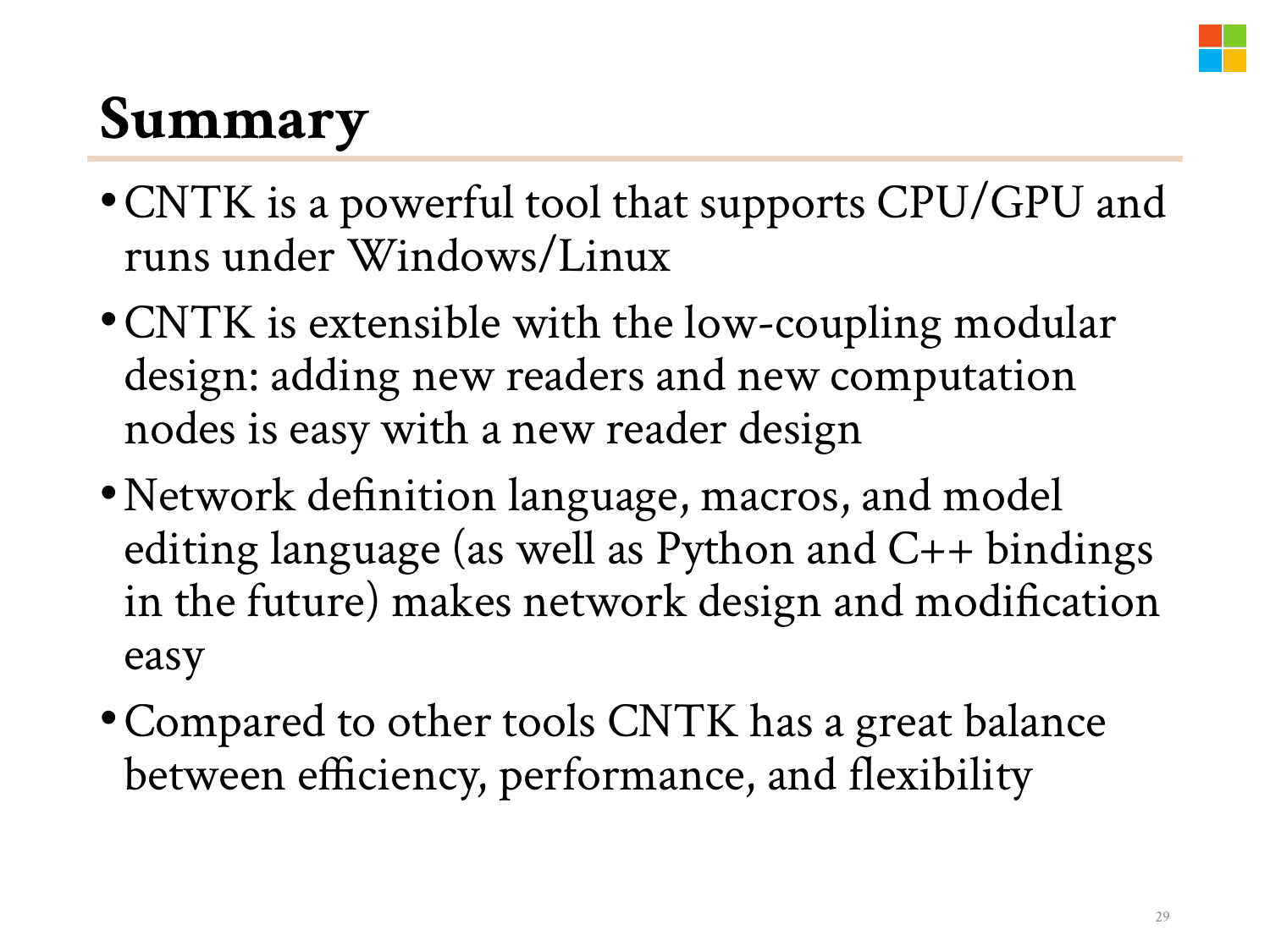

# Summary
CNTK is a powerful tool that supports CPU/GPU and runs under Windows/Linux
CNTK is extensible with the low-coupling modular design: adding new readers and new computation nodes is easy with a new reader design
Network definition language, macros, and model editing language (as well as Python and C++ bindings in the future) makes network design and modification easy
Compared to other tools CNTK has a great balance between efficiency, performance, and flexibility
29